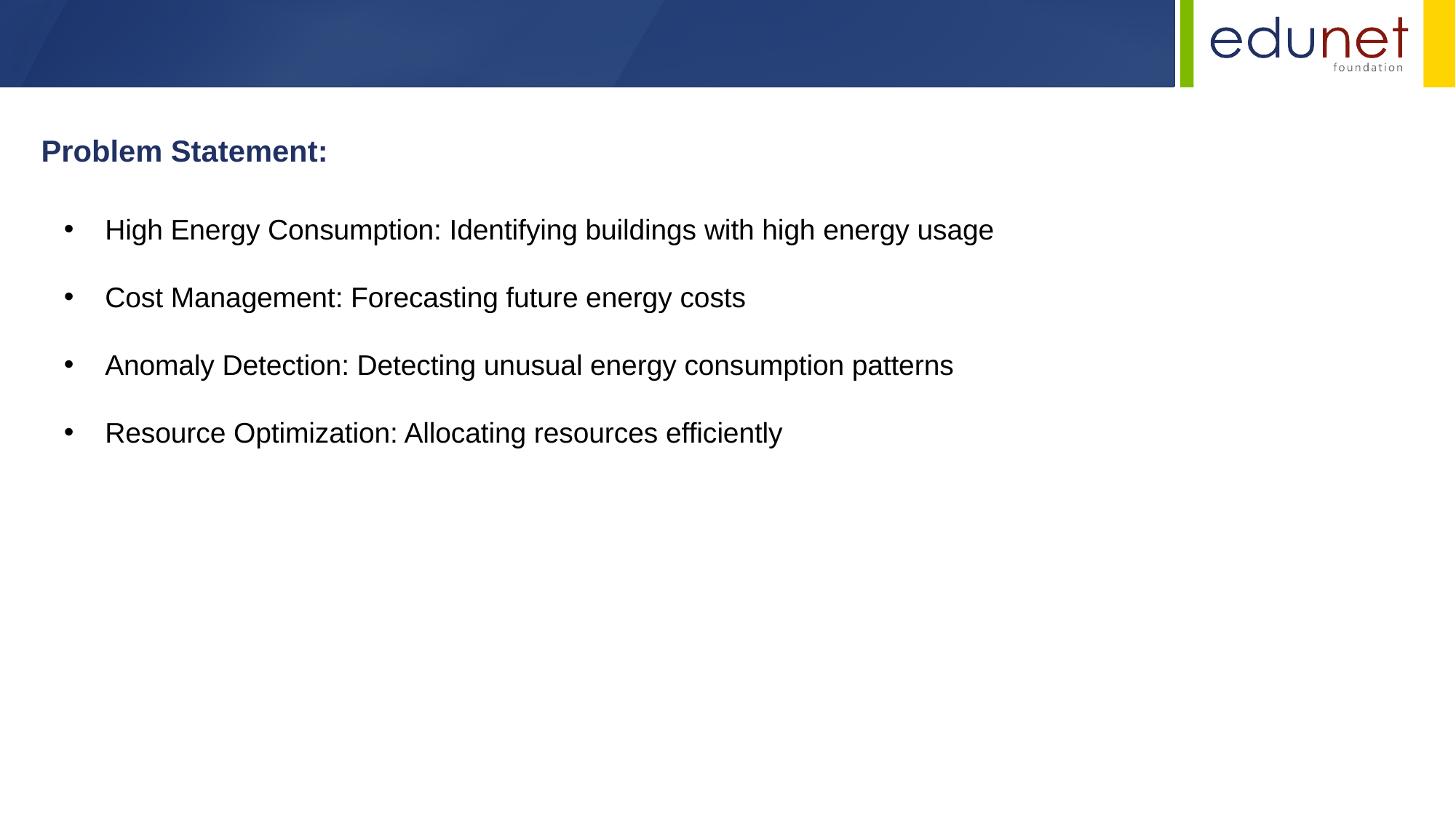

Problem Statement:
High Energy Consumption: Identifying buildings with high energy usage

Cost Management: Forecasting future energy costs

Anomaly Detection: Detecting unusual energy consumption patterns

Resource Optimization: Allocating resources efficiently